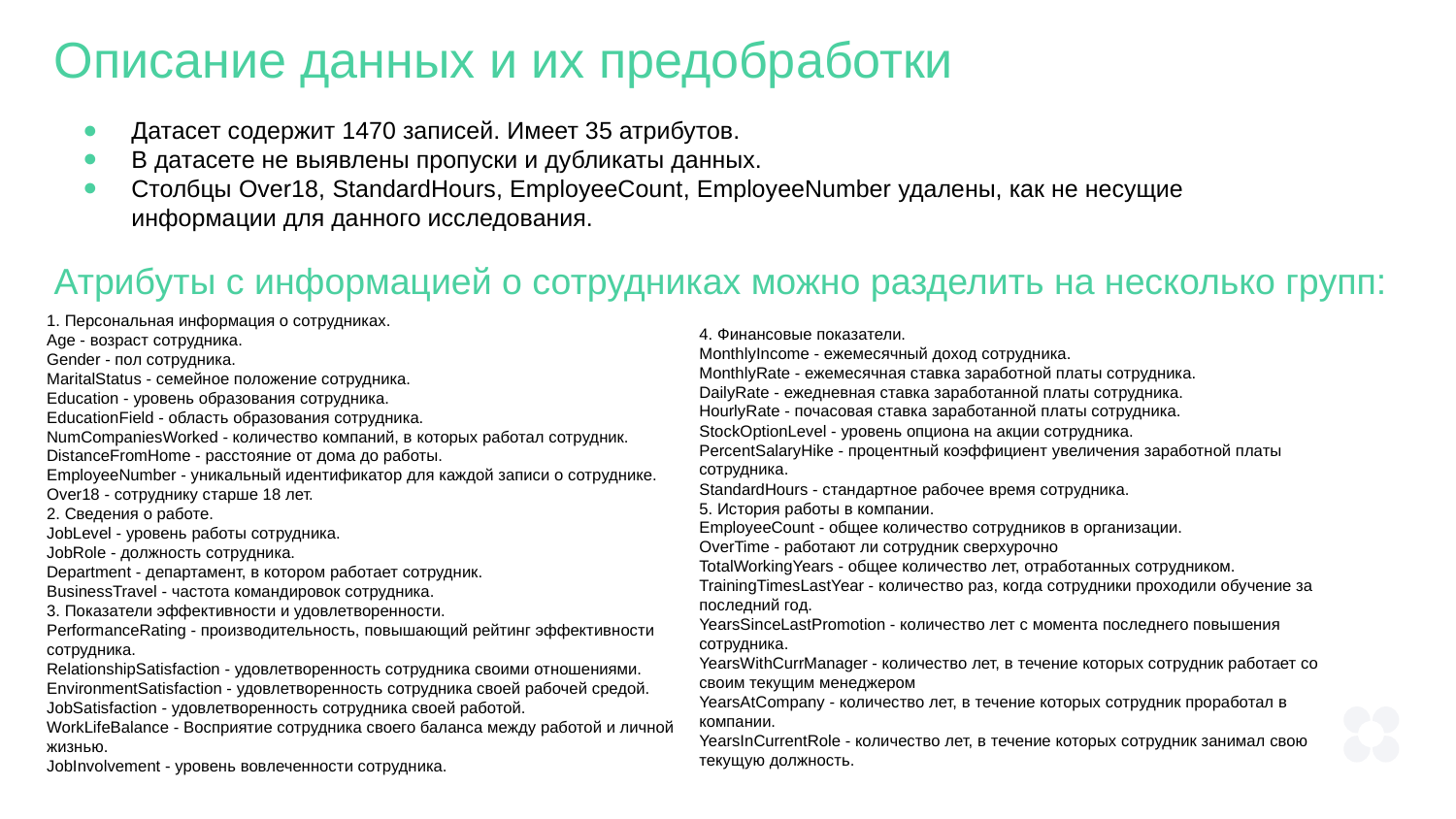

Описание данных и их предобработки
Датасет содержит 1470 записей. Имеет 35 атрибутов.
В датасете не выявлены пропуски и дубликаты данных.
Столбцы Over18, StandardHours, EmployeeCount, EmployeeNumber удалены, как не несущие информации для данного исследования.

Атрибуты с информацией о сотрудниках можно разделить на несколько групп:
1. Персональная информация о сотрудниках.
Age - возраст сотрудника.
Gender - пол сотрудника.
MaritalStatus - семейное положение сотрудника.
Education - уровень образования сотрудника.
EducationField - область образования сотрудника.
NumCompaniesWorked - количество компаний, в которых работал сотрудник.
DistanceFromHome - расстояние от дома до работы.
EmployeeNumber - уникальный идентификатор для каждой записи о сотруднике.
Over18 - сотруднику старше 18 лет.
2. Сведения о работе.
JobLevel - уровень работы сотрудника.
JobRole - должность сотрудника.
Department - департамент, в котором работает сотрудник.
BusinessTravel - частота командировок сотрудника.
3. Показатели эффективности и удовлетворенности.
PerformanceRating - производительность, повышающий рейтинг эффективности сотрудника.
RelationshipSatisfaction - удовлетворенность сотрудника своими отношениями.
EnvironmentSatisfaction - удовлетворенность сотрудника своей рабочей средой.
JobSatisfaction - удовлетворенность сотрудника своей работой.
WorkLifeBalance - Восприятие сотрудника своего баланса между работой и личной жизнью.
JobInvolvement - уровень вовлеченности сотрудника.

4. Финансовые показатели.
MonthlyIncome - ежемесячный доход сотрудника.
MonthlyRate - ежемесячная ставка заработной платы сотрудника.
DailyRate - ежедневная ставка заработанной платы сотрудника.
HourlyRate - почасовая ставка заработанной платы сотрудника.
StockOptionLevel - уровень опциона на акции сотрудника.
PercentSalaryHike - процентный коэффициент увеличения заработной платы сотрудника.
StandardHours - стандартное рабочее время сотрудника.
5. История работы в компании.
EmployeeCount - общее количество сотрудников в организации.
OverTime - работают ли сотрудник сверхурочно
TotalWorkingYears - общее количество лет, отработанных сотрудником.
TrainingTimesLastYear - количество раз, когда сотрудники проходили обучение за последний год.
YearsSinceLastPromotion - количество лет с момента последнего повышения сотрудника.
YearsWithCurrManager - количество лет, в течение которых сотрудник работает со своим текущим менеджером
YearsAtCompany - количество лет, в течение которых сотрудник проработал в компании.
YearsInCurrentRole - количество лет, в течение которых сотрудник занимал свою текущую должность.